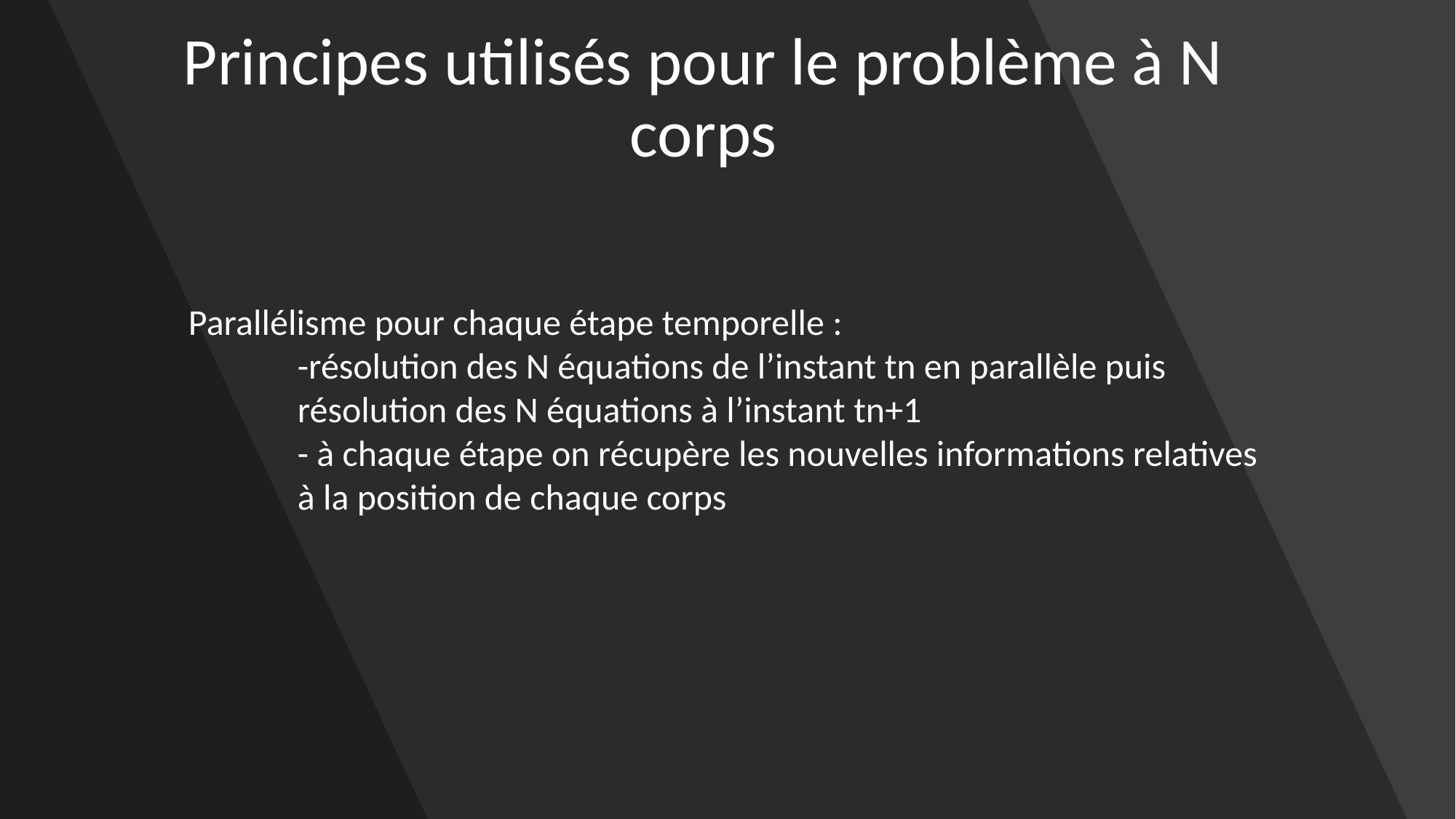

Principes utilisés pour le problème à N corps
Parallélisme pour chaque étape temporelle :
	-résolution des N équations de l’instant tn en parallèle puis 	résolution des N équations à l’instant tn+1
	- à chaque étape on récupère les nouvelles informations relatives 	à la position de chaque corps